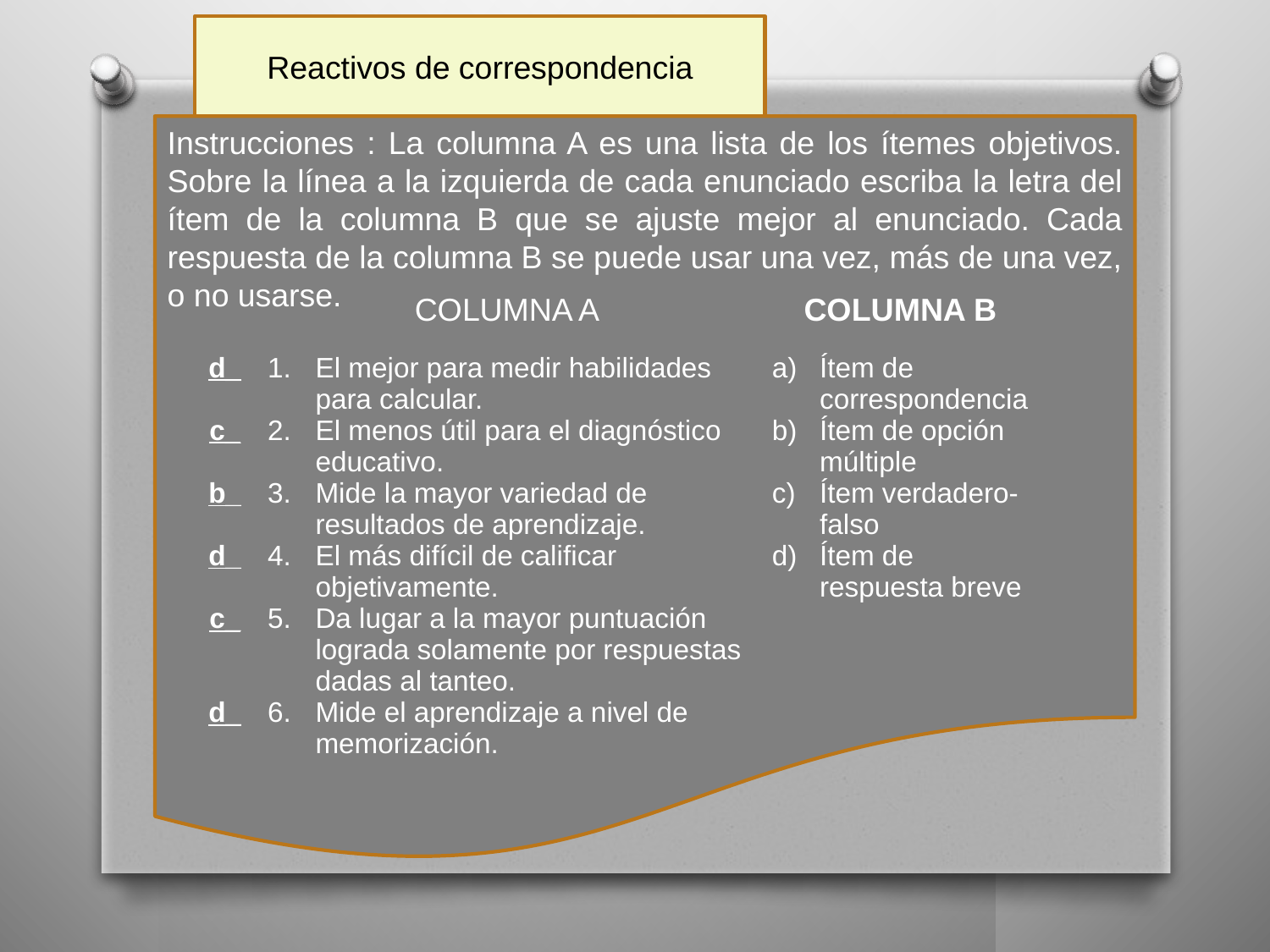

Reactivos de correspondencia

Instrucciones : La columna A es una lista de los ítemes objetivos. Sobre la línea a la izquierda de cada enunciado escriba la letra del ítem de la columna B que se ajuste mejor al enunciado. Cada respuesta de la columna B se puede usar una vez, más de una vez, o no usarse.

|  | COLUMNA A | COLUMNA B |
| --- | --- | --- |
| d\_ c\_ b\_ d\_ c\_ d\_ | El mejor para medir habilidades para calcular. El menos útil para el diagnóstico educativo. Mide la mayor variedad de resultados de aprendizaje. El más difícil de calificar objetivamente. Da lugar a la mayor puntuación lograda solamente por respuestas dadas al tanteo. Mide el aprendizaje a nivel de memorización. | Ítem de correspondencia Ítem de opción múltiple Ítem verdadero-falso Ítem de respuesta breve |